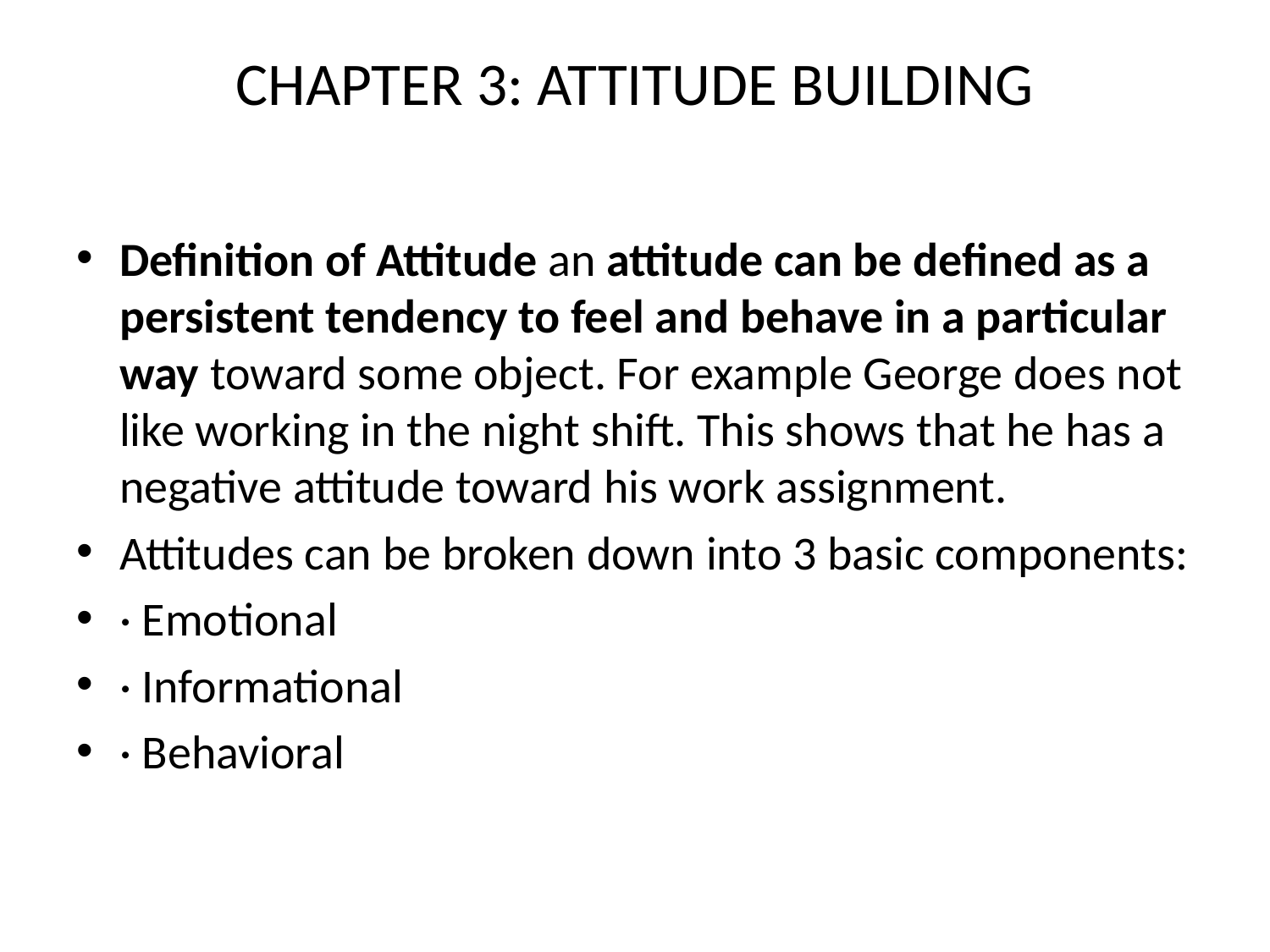

# CHAPTER 3: ATTITUDE BUILDING
Definition of Attitude an attitude can be defined as a persistent tendency to feel and behave in a particular way toward some object. For example George does not like working in the night shift. This shows that he has a negative attitude toward his work assignment.
Attitudes can be broken down into 3 basic components:
· Emotional
· Informational
· Behavioral